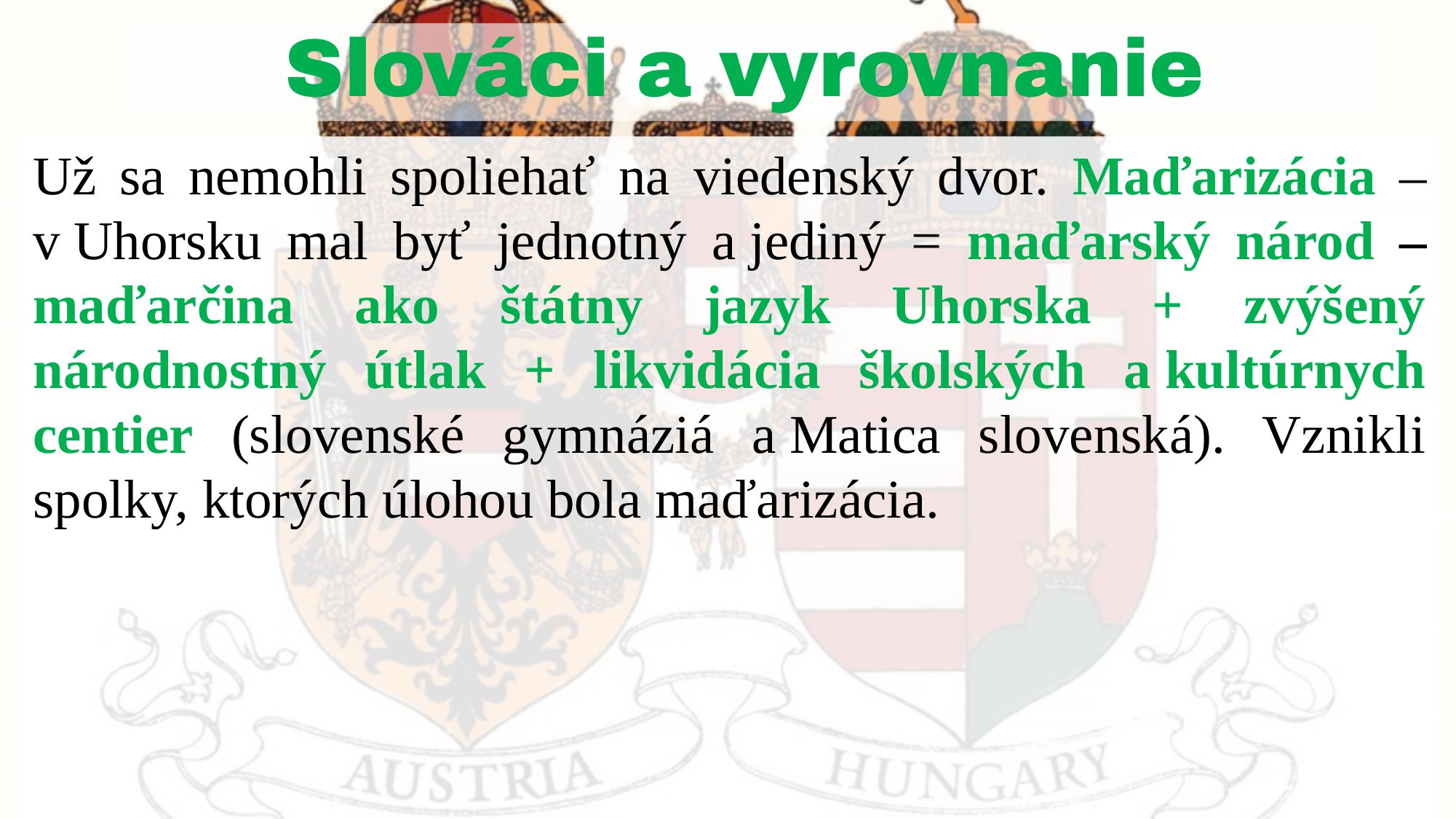

# Slováci a vyrovnanie
Už sa nemohli spoliehať na viedenský dvor. Maďarizácia – v Uhorsku mal byť jednotný a jediný = maďarský národ – maďarčina ako štátny jazyk Uhorska + zvýšený národnostný útlak + likvidácia školských a kultúrnych centier (slovenské gymnáziá a Matica slovenská). Vznikli spolky, ktorých úlohou bola maďarizácia.